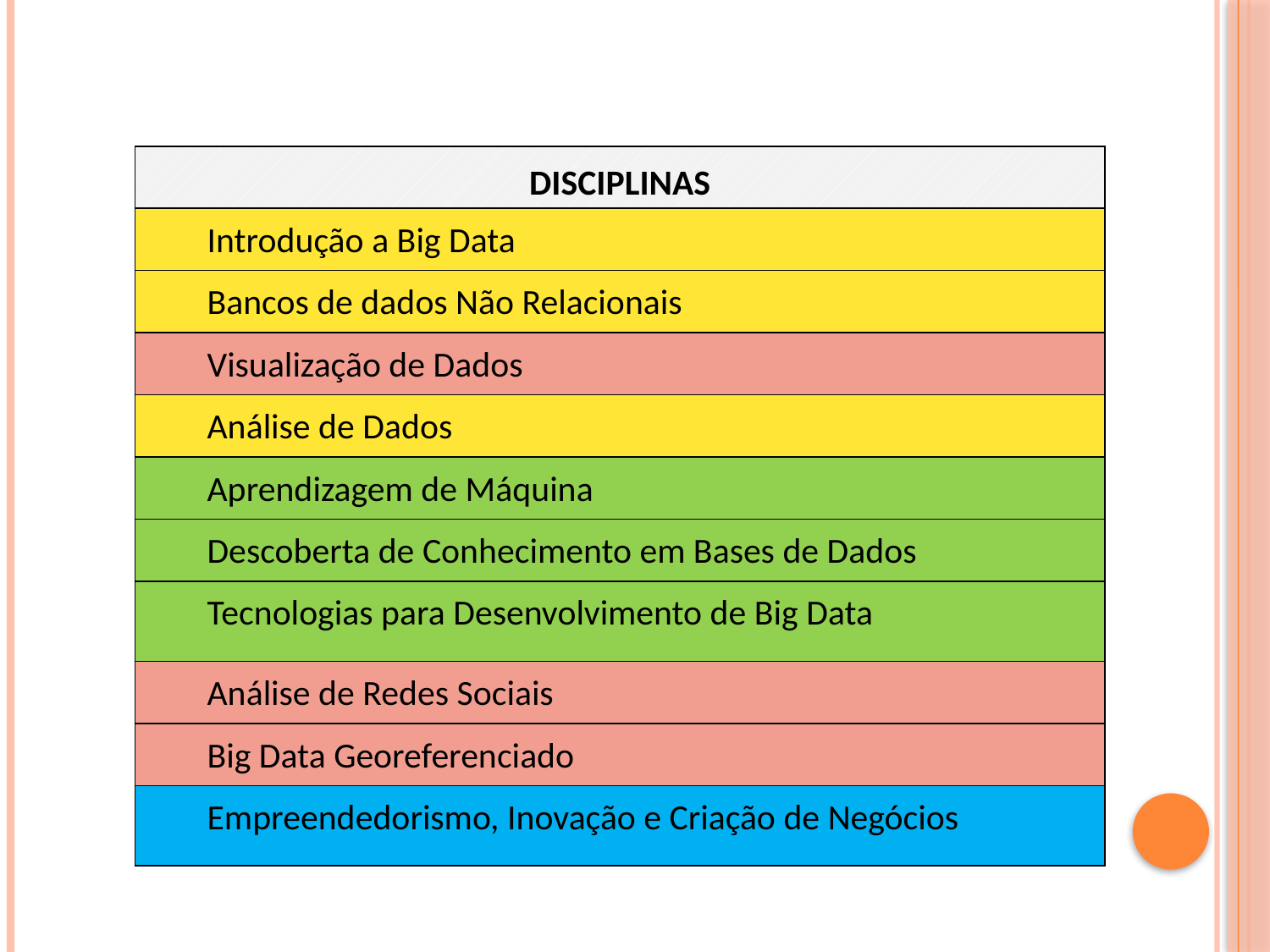

| DISCIPLINAS |
| --- |
| Introdução a Big Data |
| Bancos de dados Não Relacionais |
| Visualização de Dados |
| Análise de Dados |
| Aprendizagem de Máquina |
| Descoberta de Conhecimento em Bases de Dados |
| Tecnologias para Desenvolvimento de Big Data |
| Análise de Redes Sociais |
| Big Data Georeferenciado |
| Empreendedorismo, Inovação e Criação de Negócios |